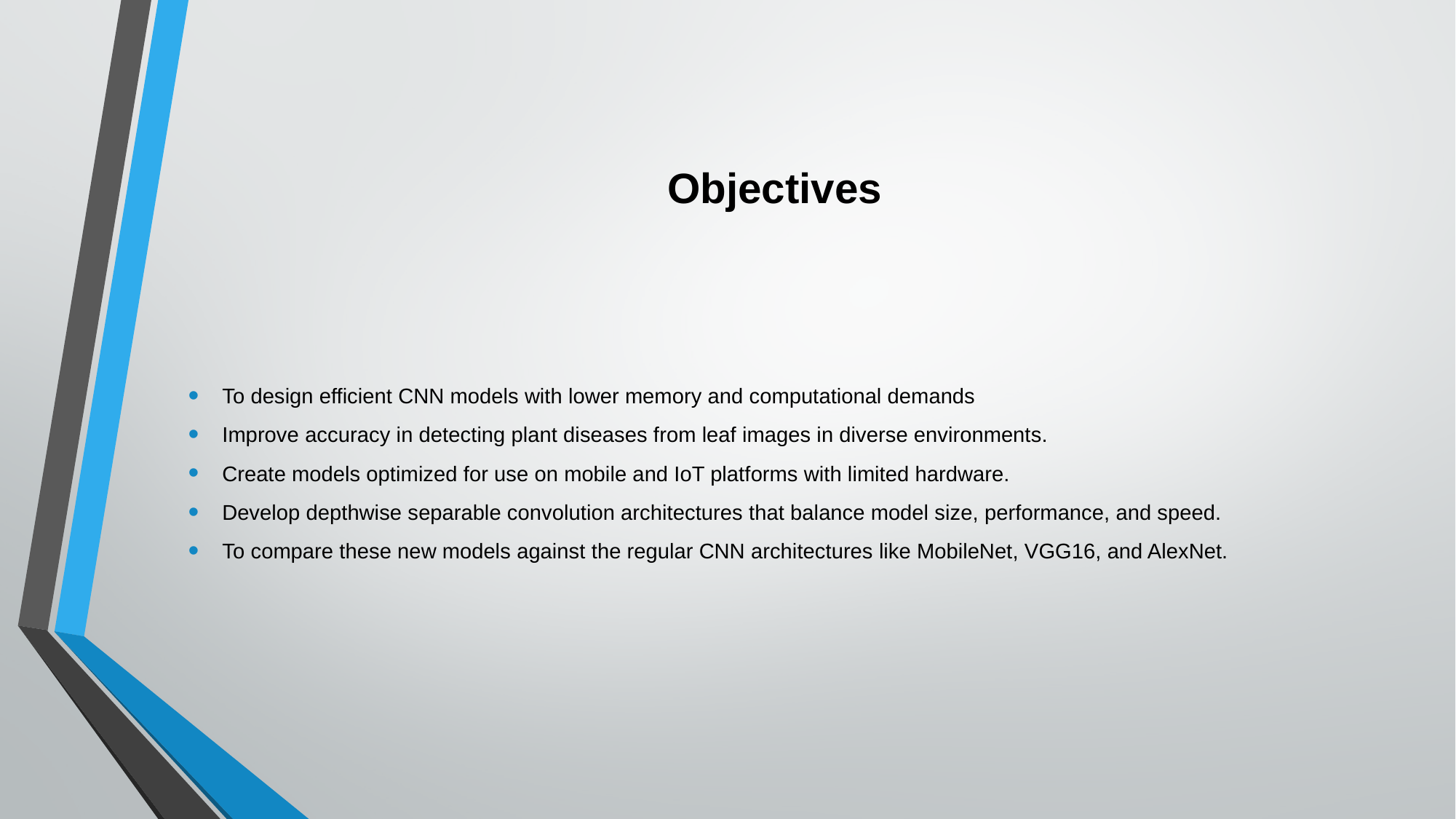

# Objectives
To design efficient CNN models with lower memory and computational demands
Improve accuracy in detecting plant diseases from leaf images in diverse environments.
Create models optimized for use on mobile and IoT platforms with limited hardware.
Develop depthwise separable convolution architectures that balance model size, performance, and speed.
To compare these new models against the regular CNN architectures like MobileNet, VGG16, and AlexNet.